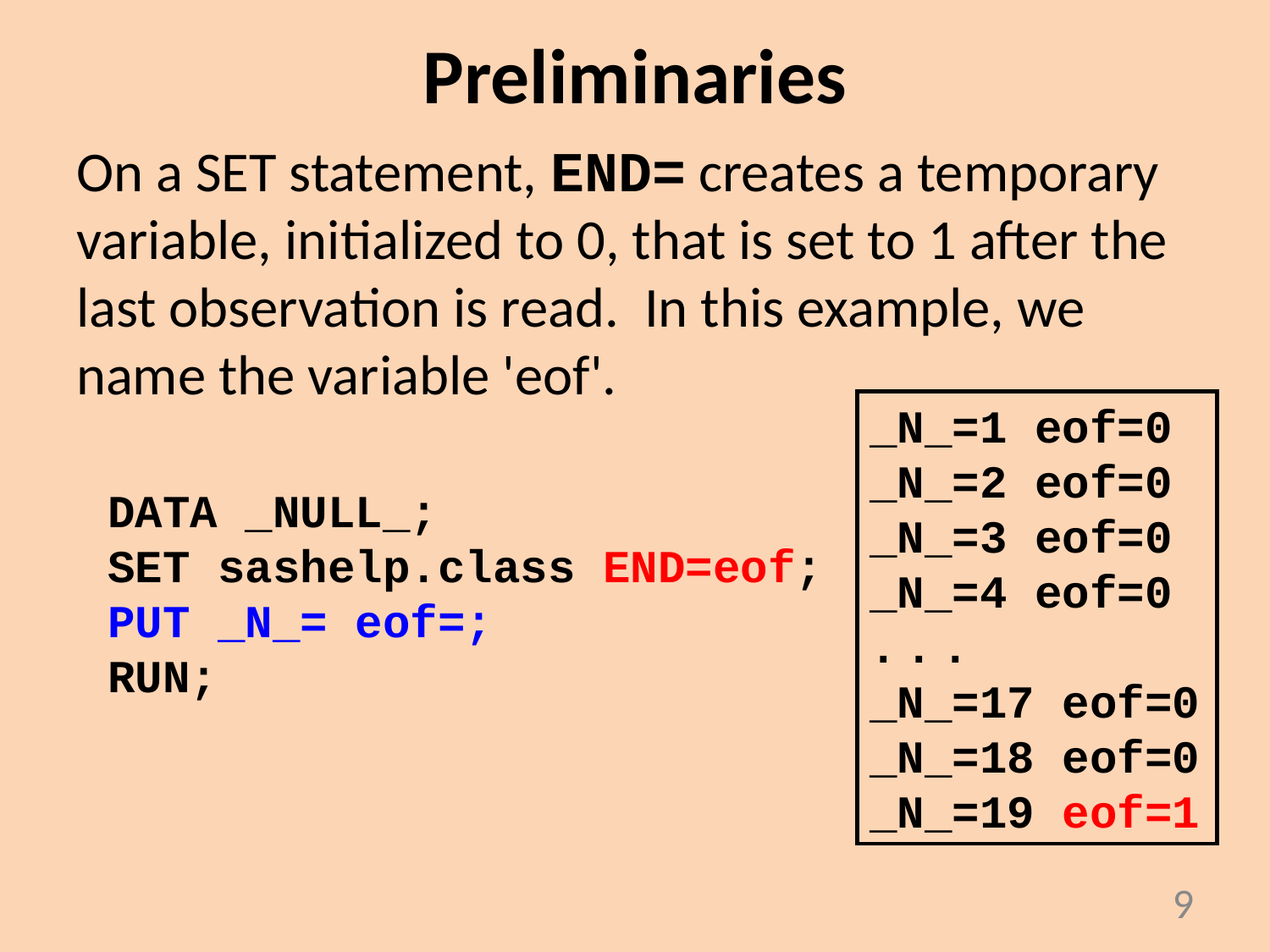

Preliminaries
On a SET statement, END= creates a temporary variable, initialized to 0, that is set to 1 after the last observation is read.  In this example, we name the variable 'eof'.
_N_=1 eof=0
_N_=2 eof=0
_N_=3 eof=0
_N_=4 eof=0
. . .
_N_=17 eof=0
_N_=18 eof=0
_N_=19 eof=1
DATA _NULL_;
SET sashelp.class END=eof;
PUT _N_= eof=;
RUN;
9